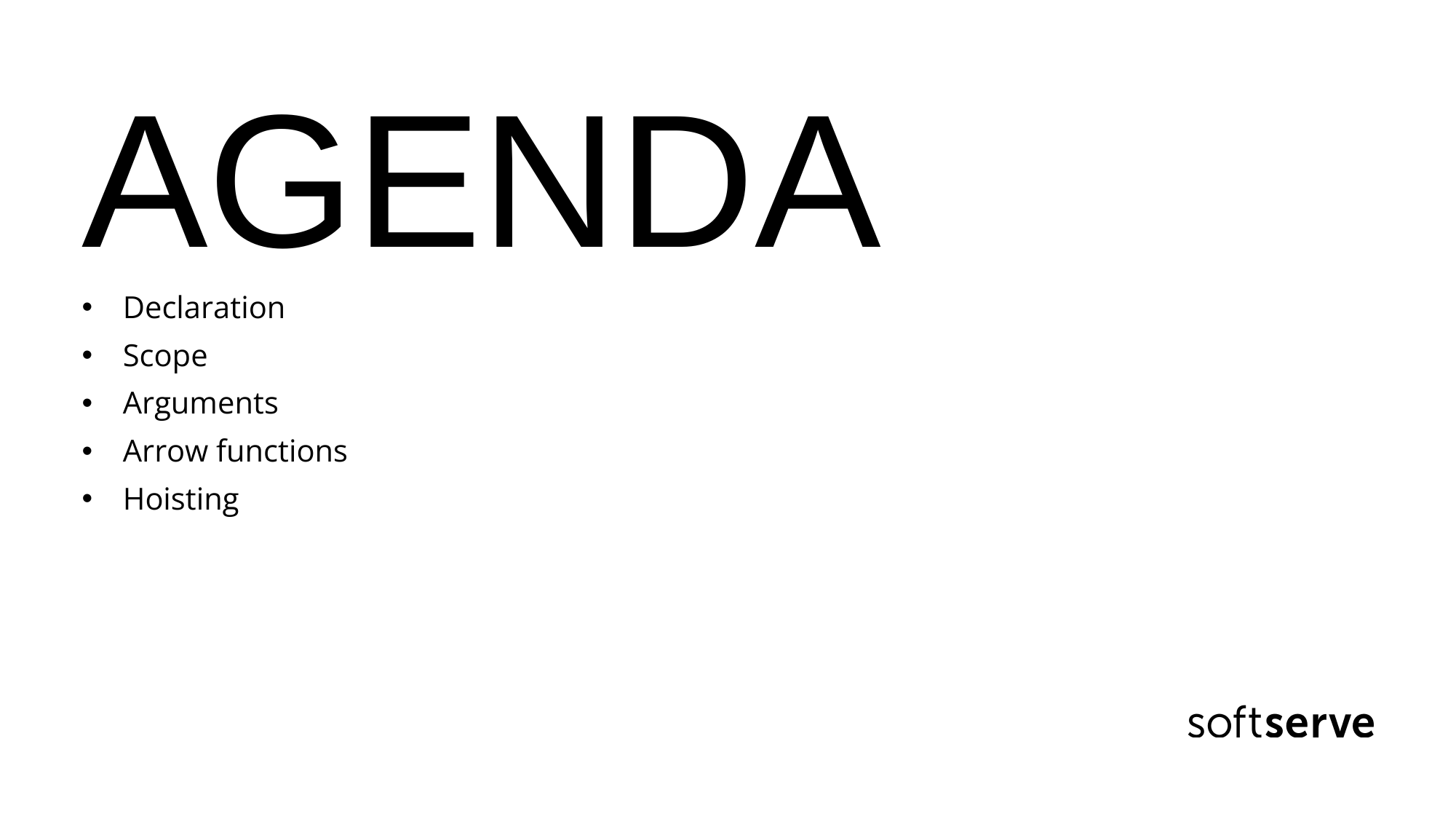

# AGENDA
Declaration
Scope
Arguments
Arrow functions
Hoisting